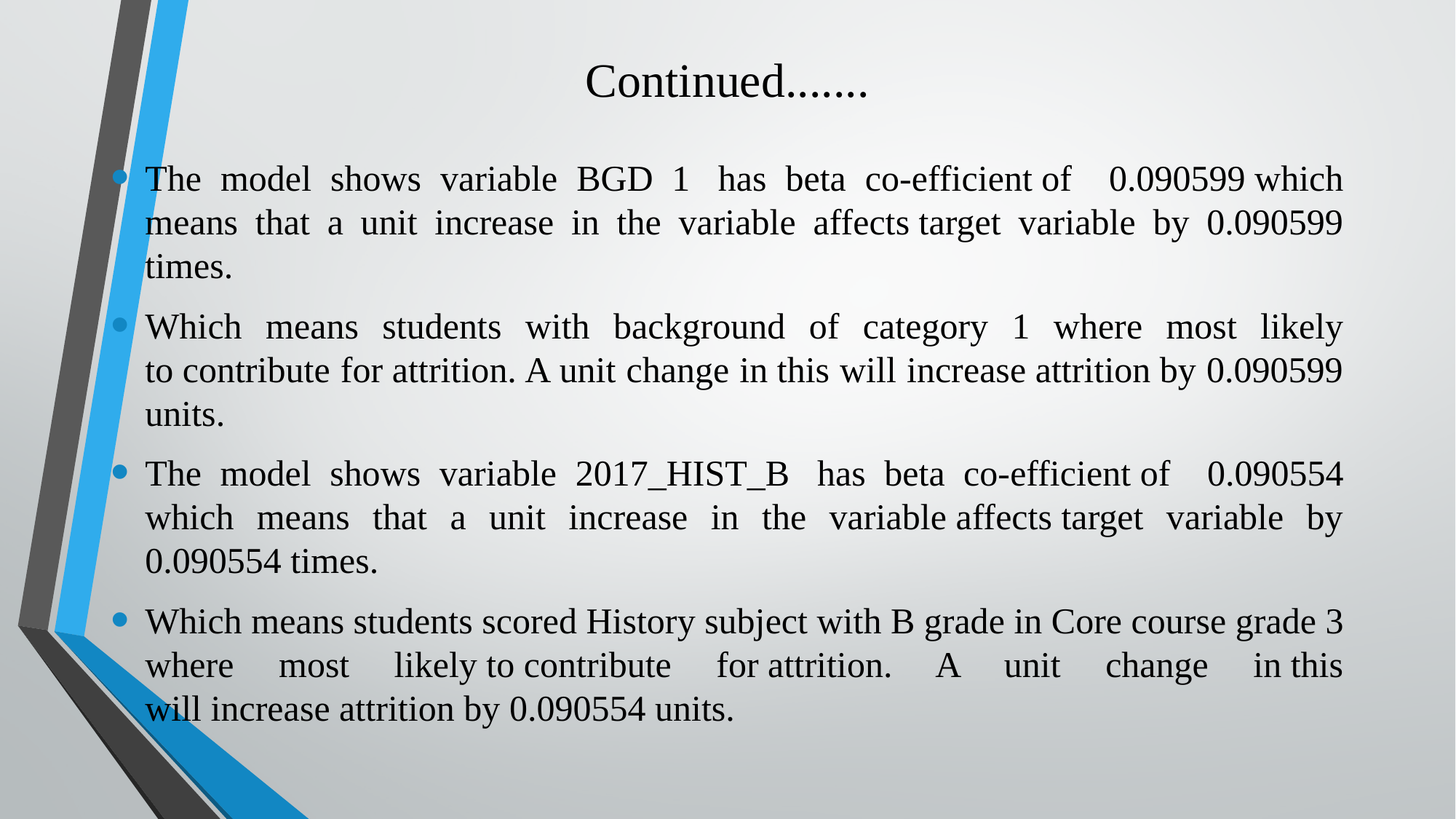

# Continued.......
The model shows variable BGD 1  has beta co-efficient of   0.090599 which means that a unit increase in the variable affects target variable by 0.090599 times.
Which means students with background of category 1 where most likely to contribute for attrition. A unit change in this will increase attrition by 0.090599 units.
The model shows variable 2017_HIST_B  has beta co-efficient of   0.090554 which means that a unit increase in the variable affects target variable by 0.090554 times.
Which means students scored History subject with B grade in Core course grade 3 where most likely to contribute for attrition. A unit change in this will increase attrition by 0.090554 units.